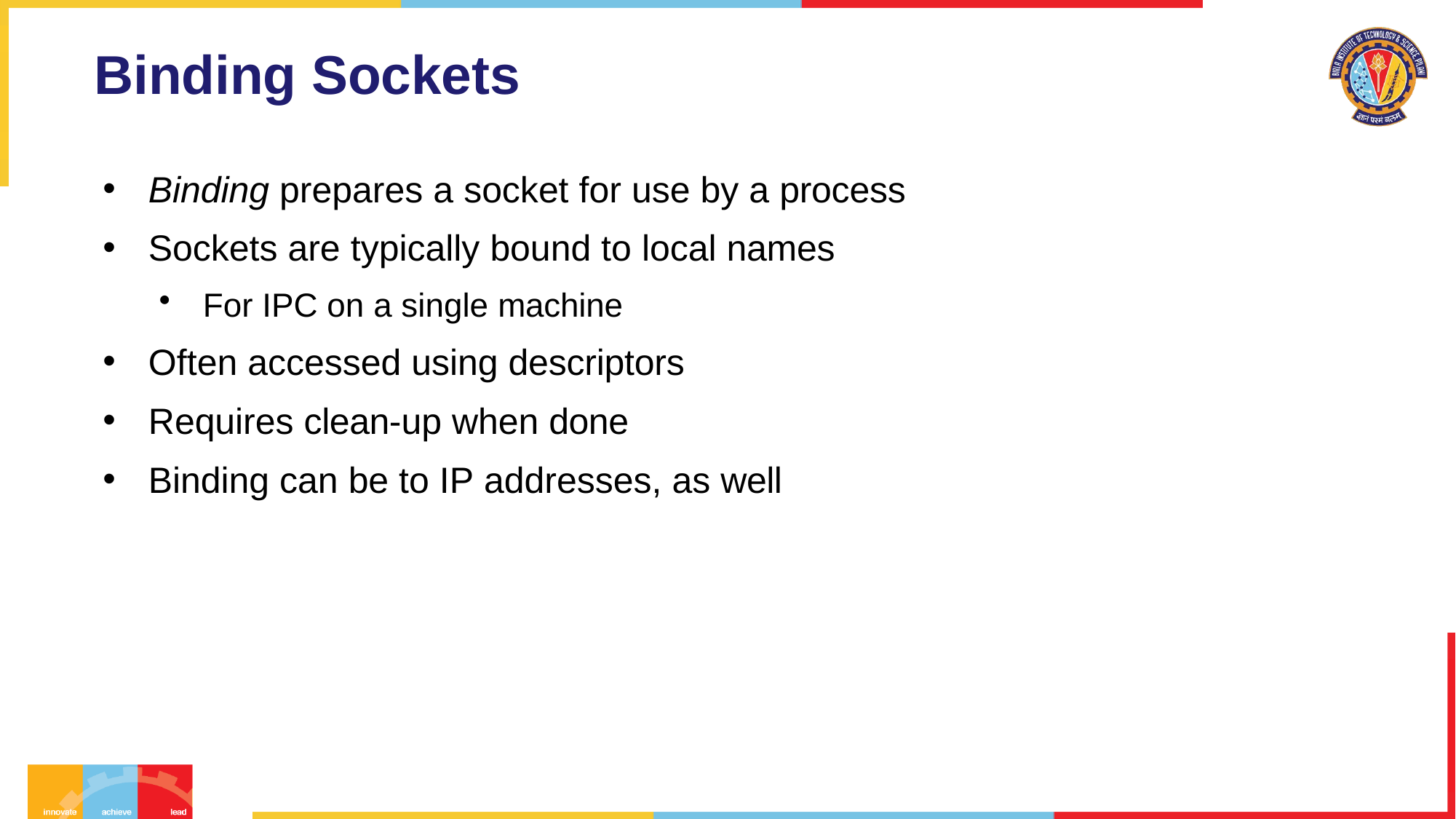

# Binding Sockets
Binding prepares a socket for use by a process
Sockets are typically bound to local names
For IPC on a single machine
Often accessed using descriptors
Requires clean-up when done
Binding can be to IP addresses, as well